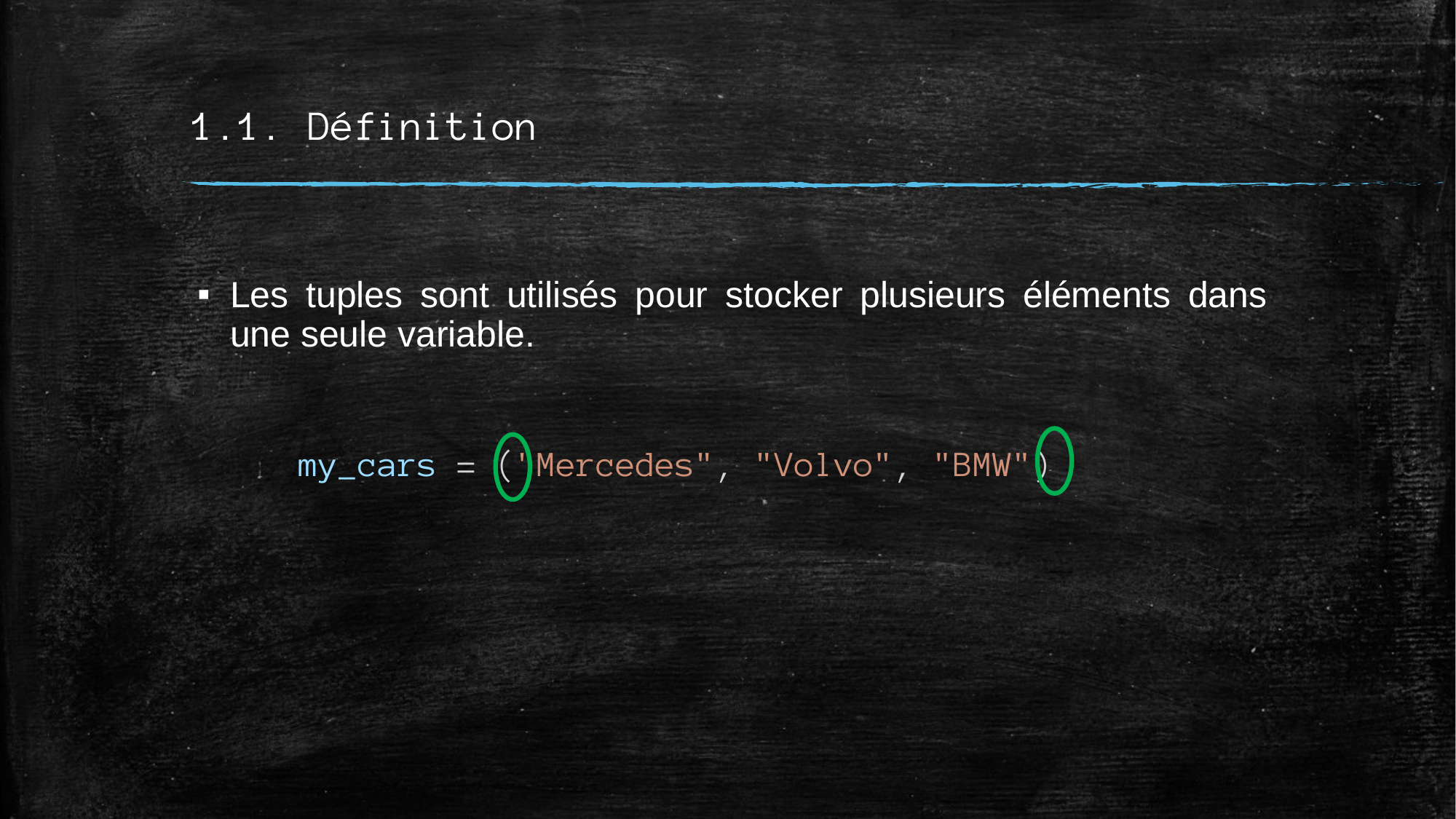

# 1.1. Définition
Les tuples sont utilisés pour stocker plusieurs éléments dans une seule variable.

my_cars = ("Mercedes", "Volvo", "BMW")